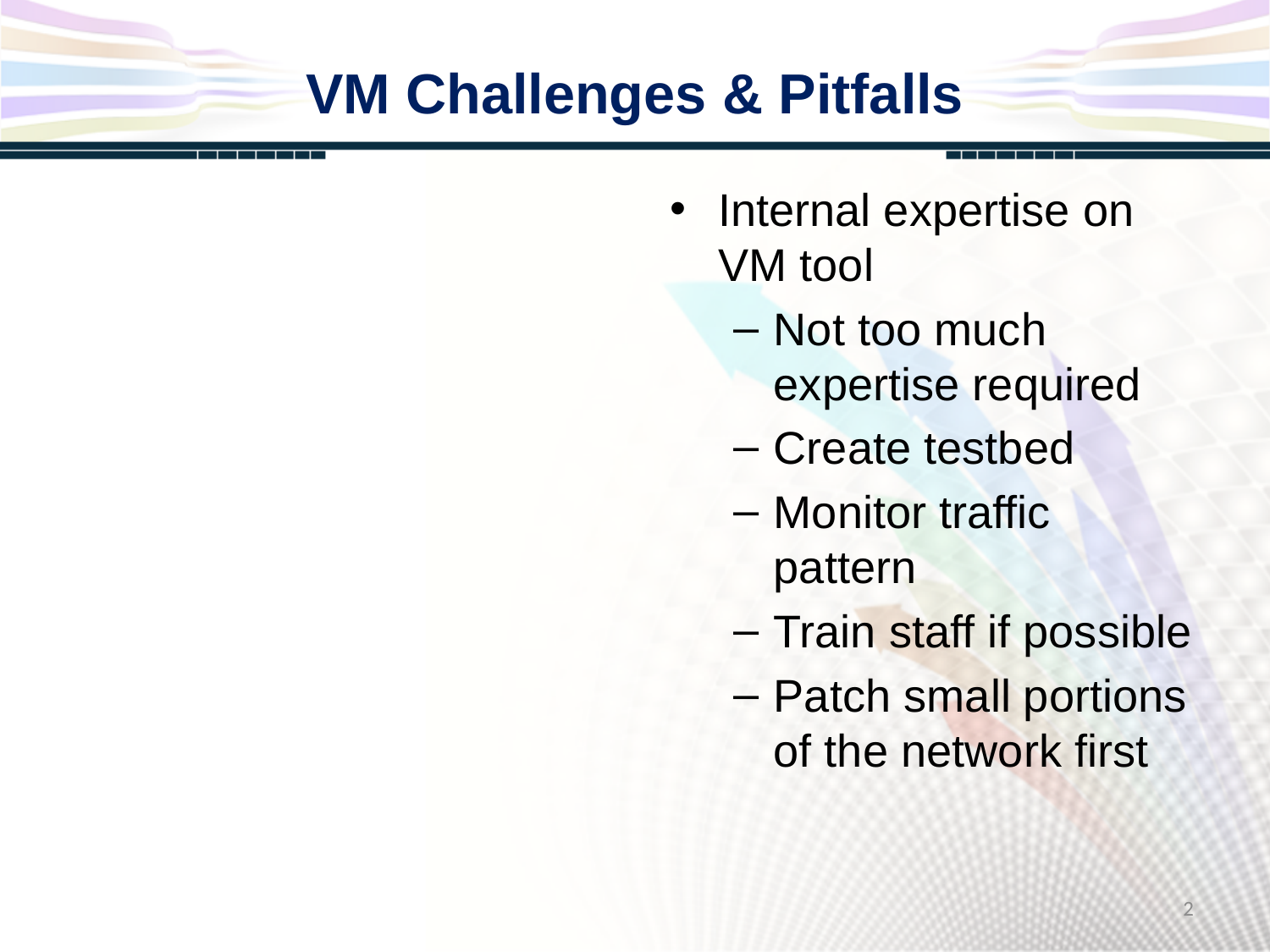

# VM Challenges & Pitfalls
Internal expertise on VM tool
Not too much expertise required
Create testbed
Monitor traffic pattern
Train staff if possible
Patch small portions of the network first

2